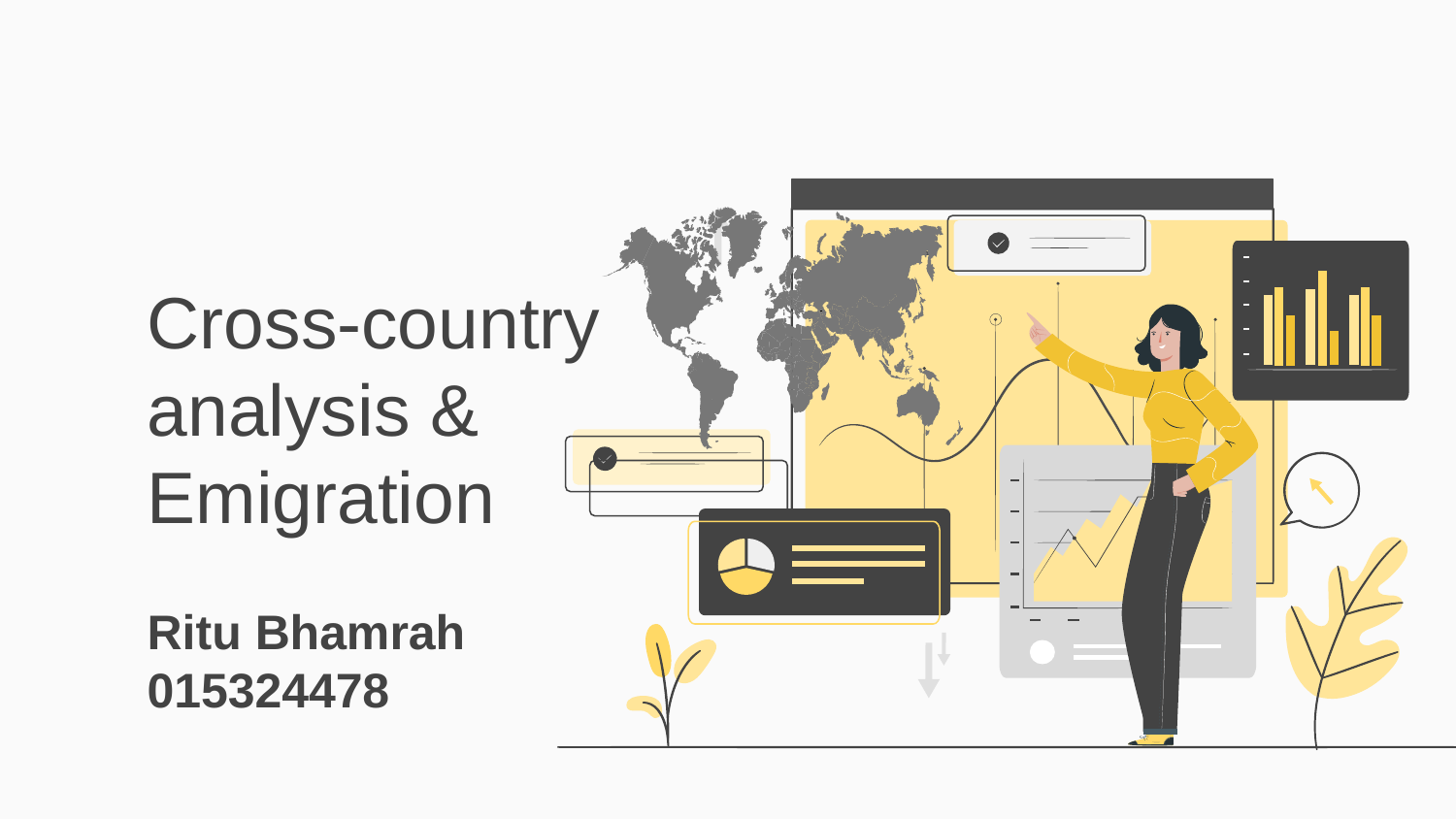

# Cross-country analysis & Emigration

Ritu Bhamrah
015324478